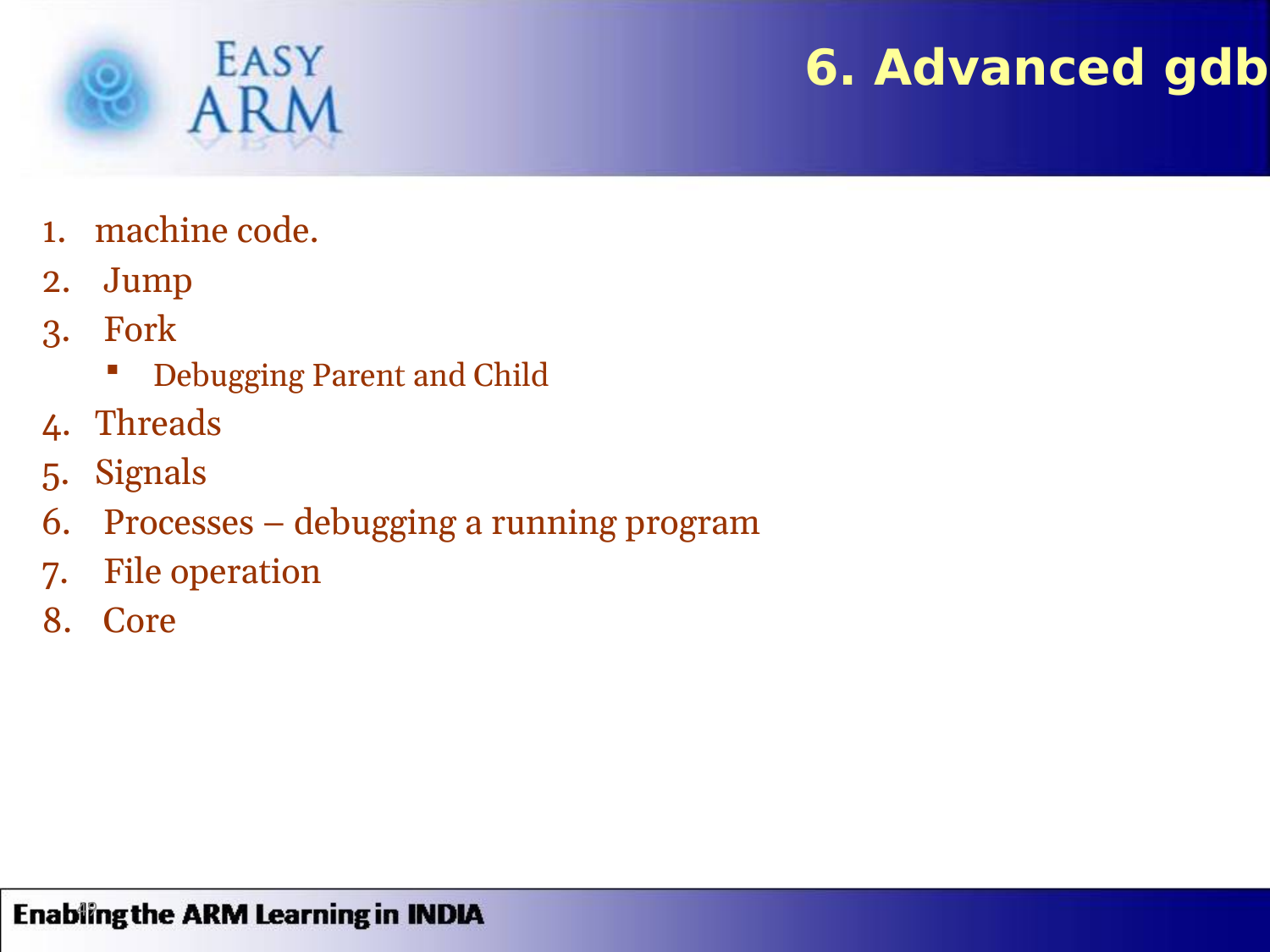

# 6. Advanced gdb

machine code.
 Jump
 Fork
Debugging Parent and Child
Threads
Signals
 Processes – debugging a running program
 File operation
 Core

49